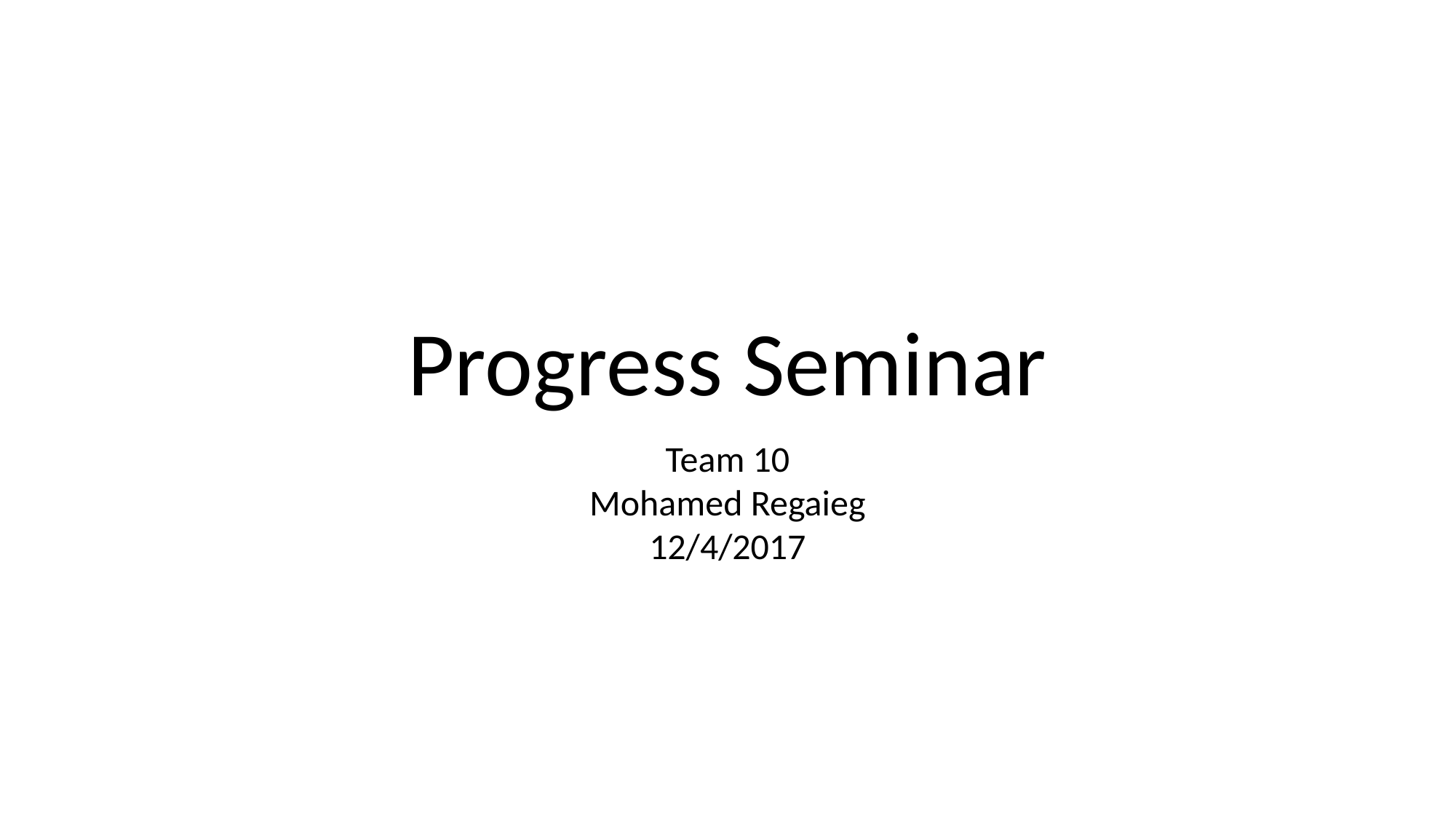

Progress Seminar
Team 10
Mohamed Regaieg
12/4/2017